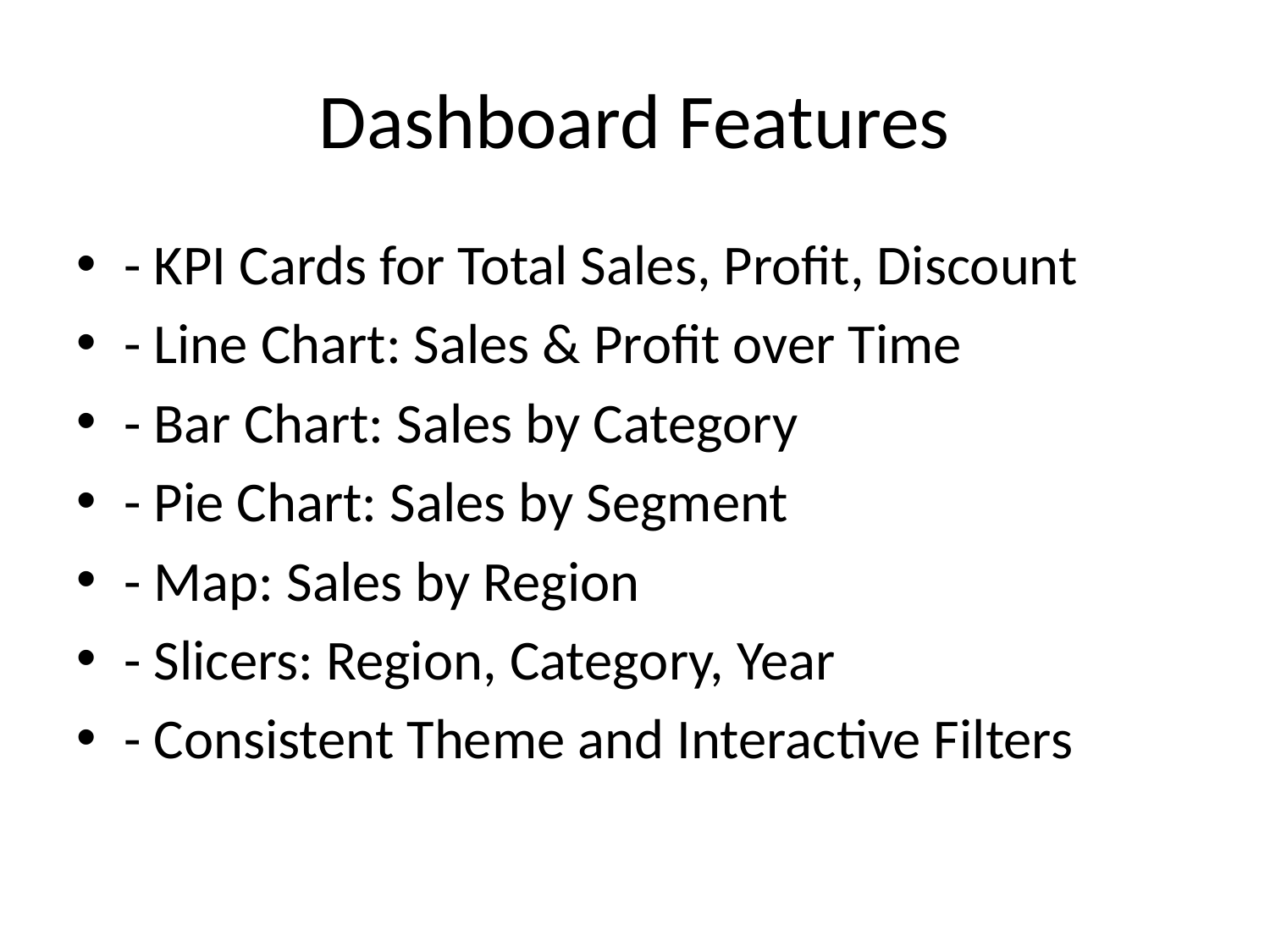

# Dashboard Features
- KPI Cards for Total Sales, Profit, Discount
- Line Chart: Sales & Profit over Time
- Bar Chart: Sales by Category
- Pie Chart: Sales by Segment
- Map: Sales by Region
- Slicers: Region, Category, Year
- Consistent Theme and Interactive Filters